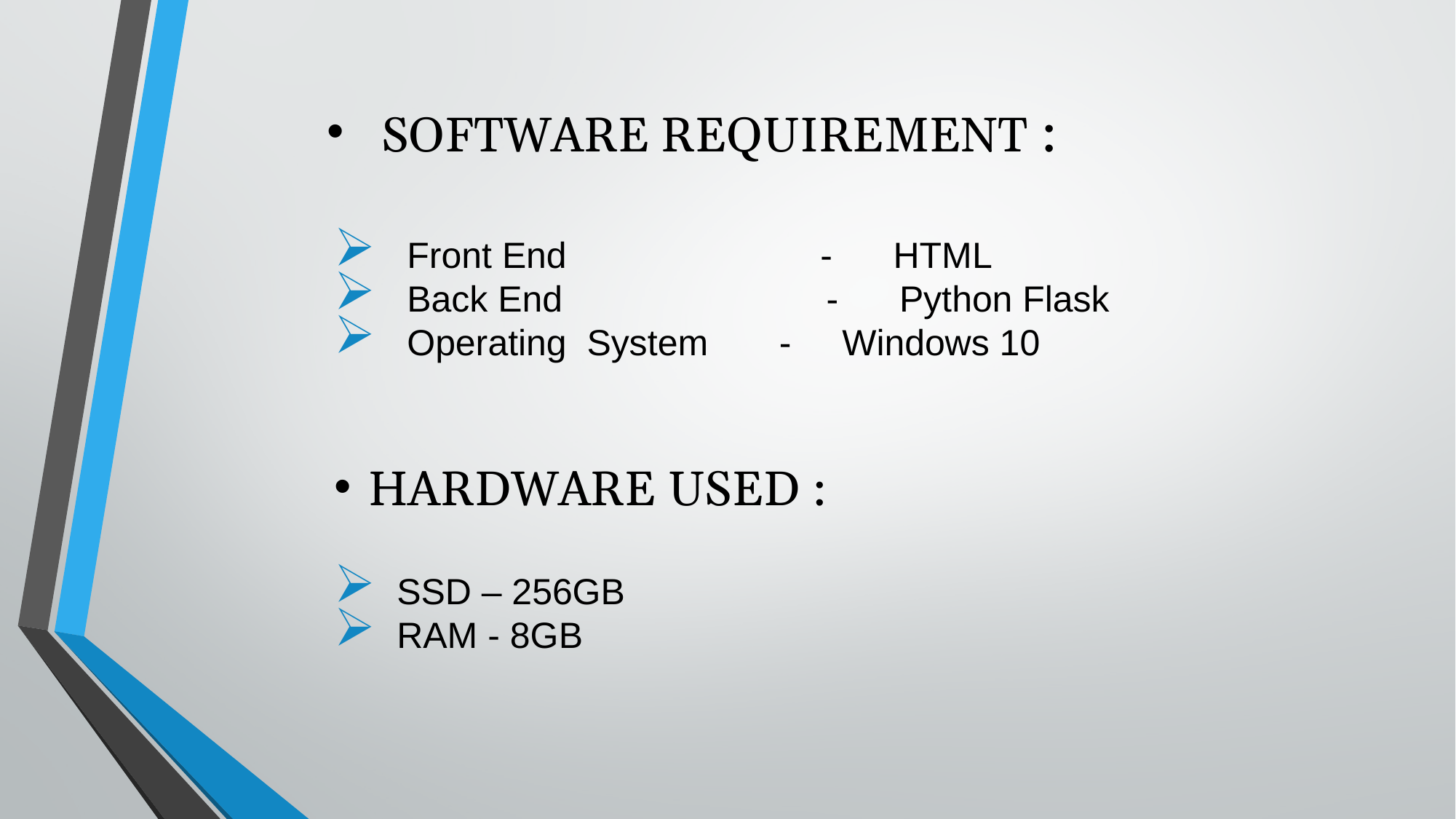

# SOFTWARE REQUIREMENT :
   Front End                         -      HTML
   Back End                          -      Python Flask
   Operating  System       -     Windows 10

HARDWARE USED :

  SSD – 256GB
  RAM - 8GB